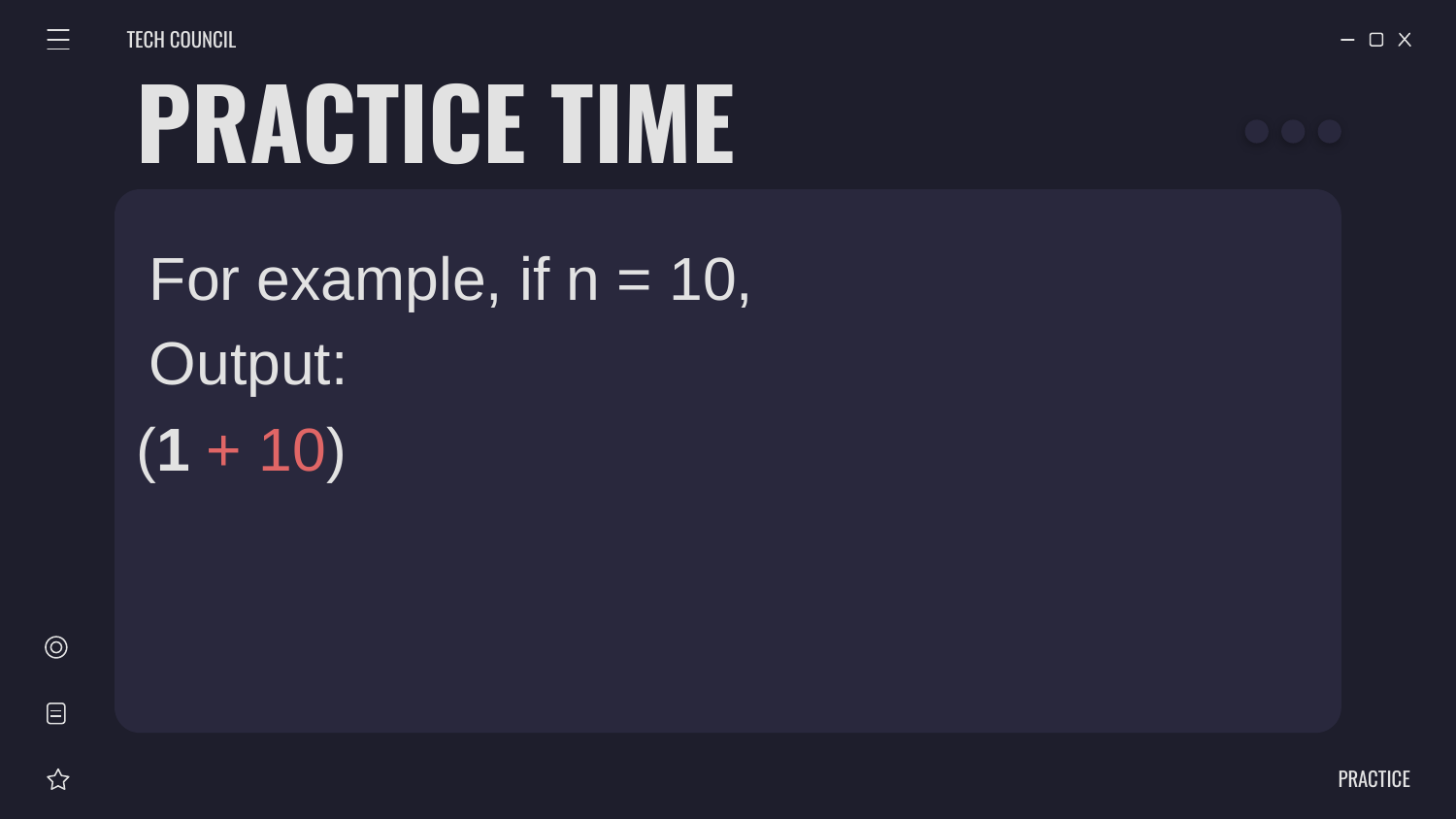

TECH COUNCIL

PRACTICE TIME

# For example, if n = 10,
Output:
(1 + 10)

PRACTICE